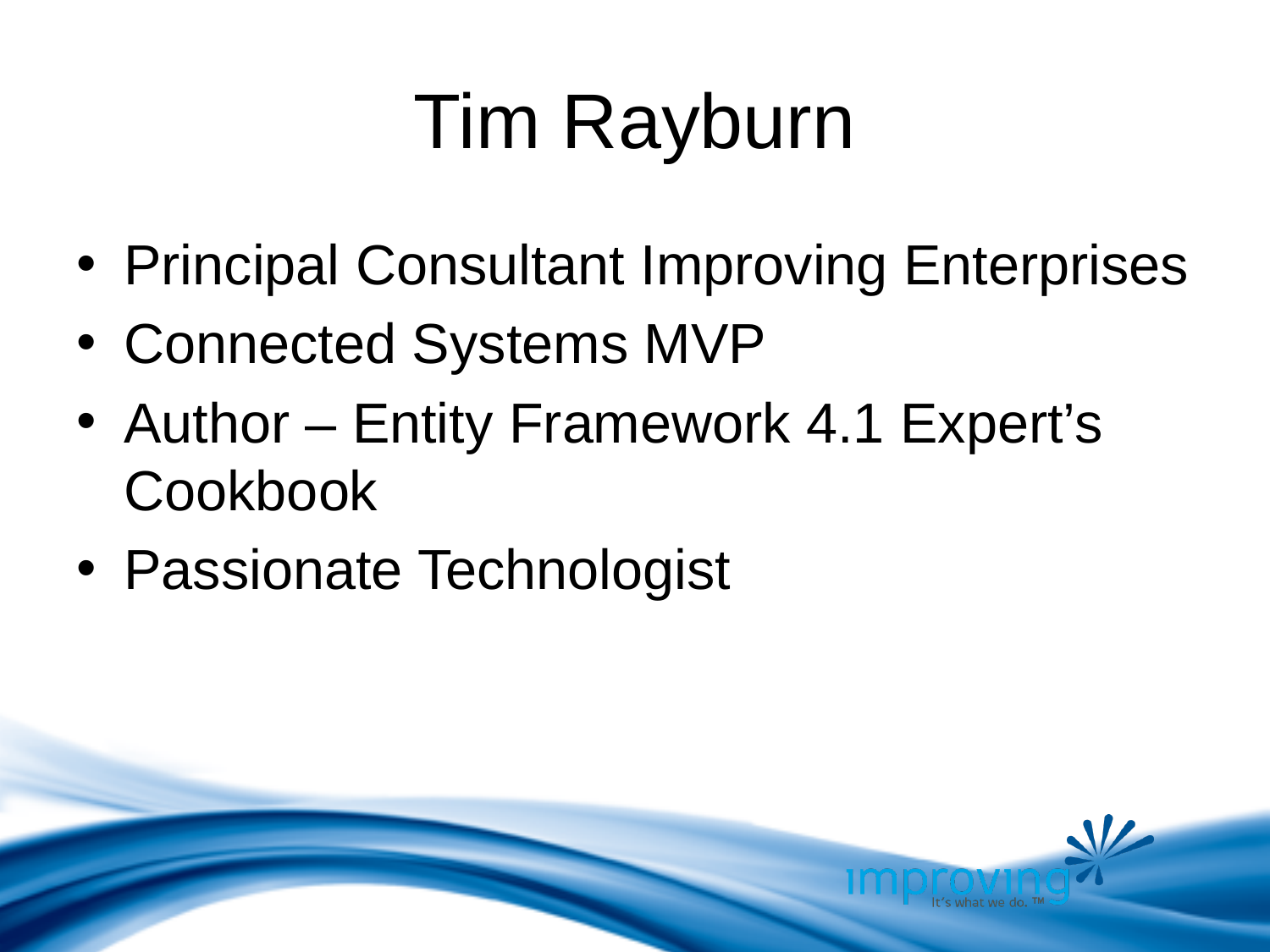

# Tim Rayburn
Principal Consultant Improving Enterprises
Connected Systems MVP
Author – Entity Framework 4.1 Expert’s Cookbook
Passionate Technologist